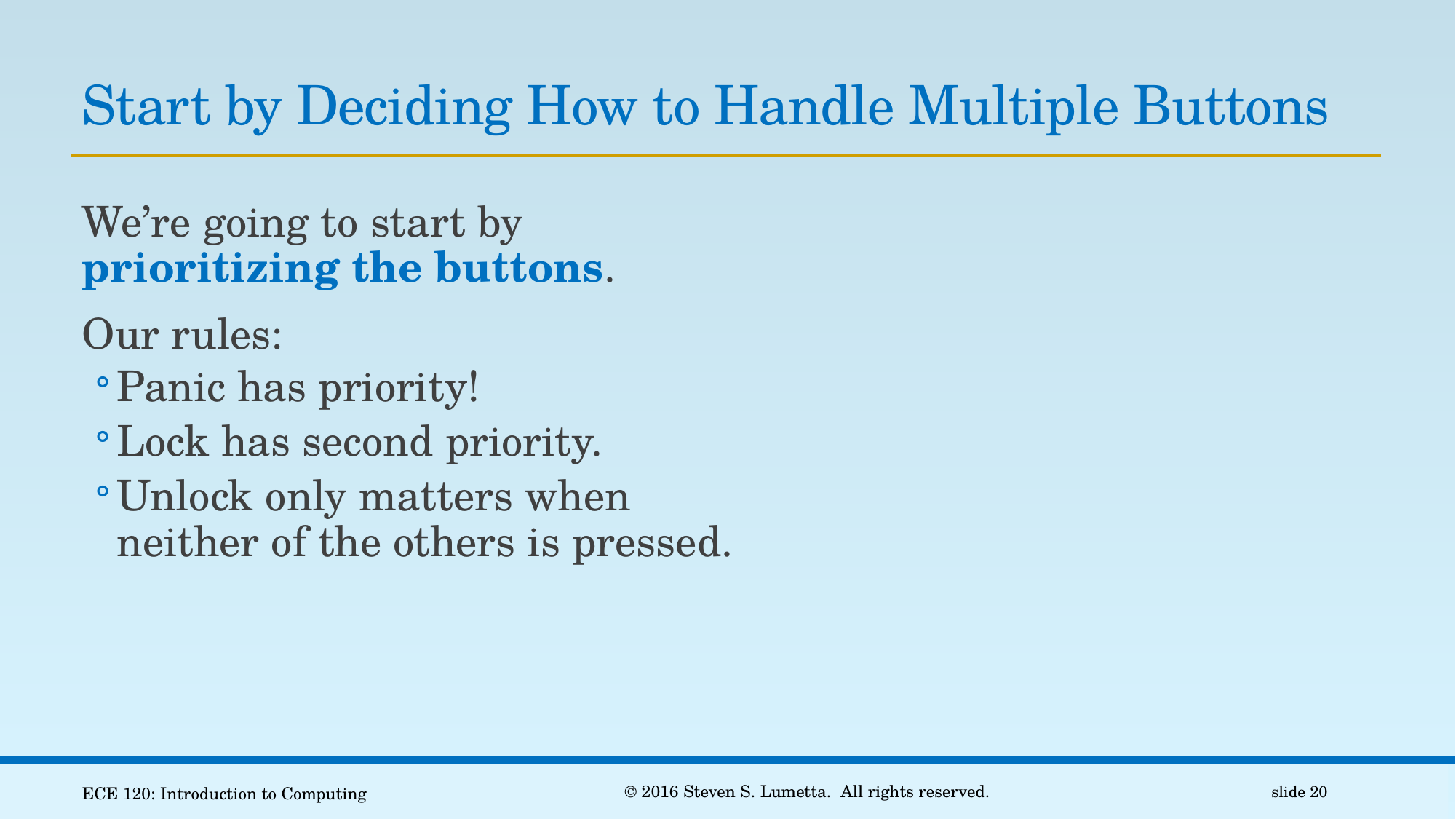

# Start by Deciding How to Handle Multiple Buttons
We’re going to start by
prioritizing the buttons.
Our rules:
Panic has priority!
Lock has second priority.
Unlock only matters when
neither of the others is pressed.
ECE 120: Introduction to Computing
© 2016 Steven S. Lumetta.  All rights reserved.
slide 20